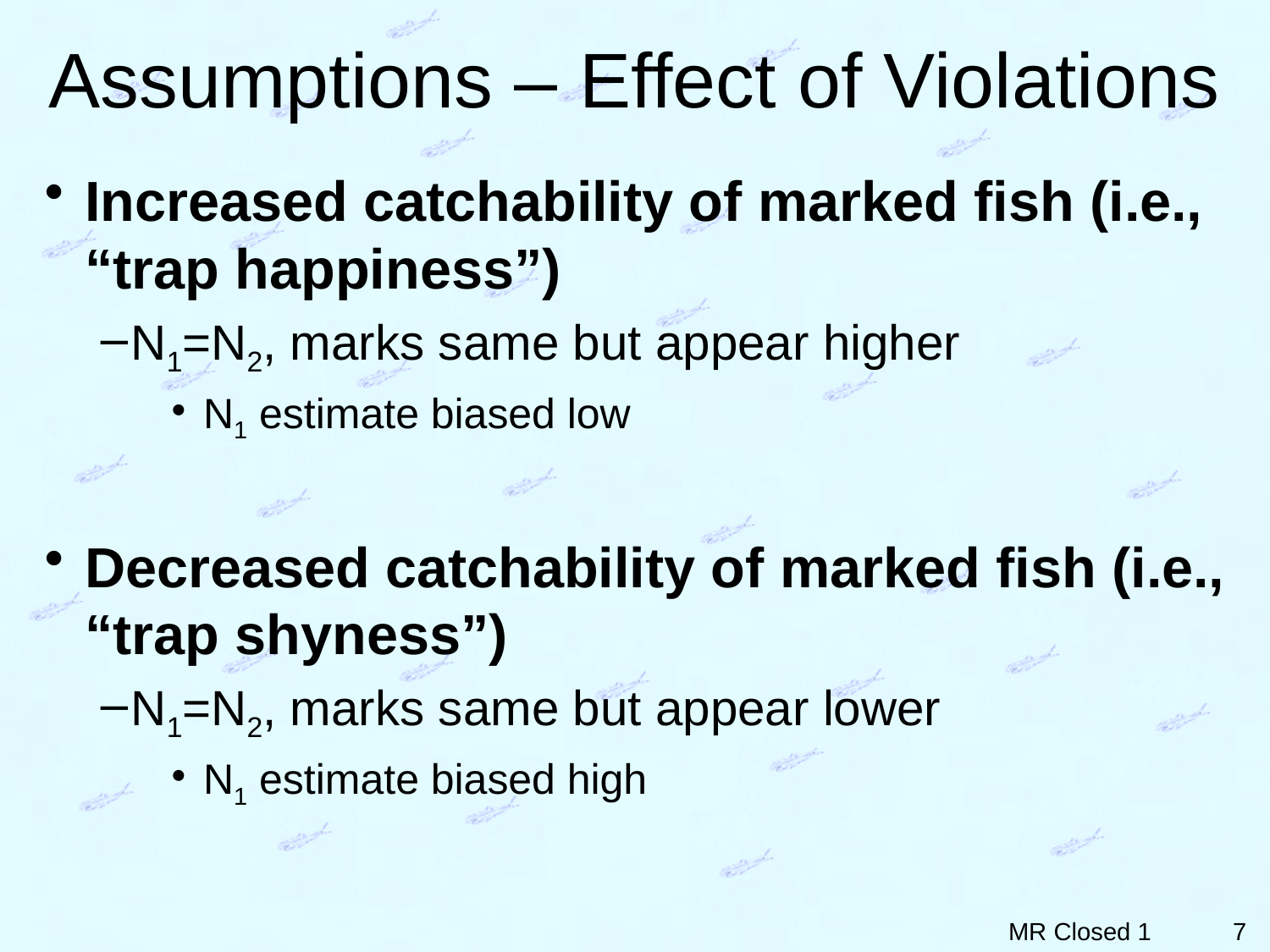

# Assumptions – Effect of Violations
Increased catchability of marked fish (i.e., “trap happiness”)
N1=N2, marks same but appear higher
N1 estimate biased low

Decreased catchability of marked fish (i.e., “trap shyness”)
N1=N2, marks same but appear lower
N1 estimate biased high
7
MR Closed 1